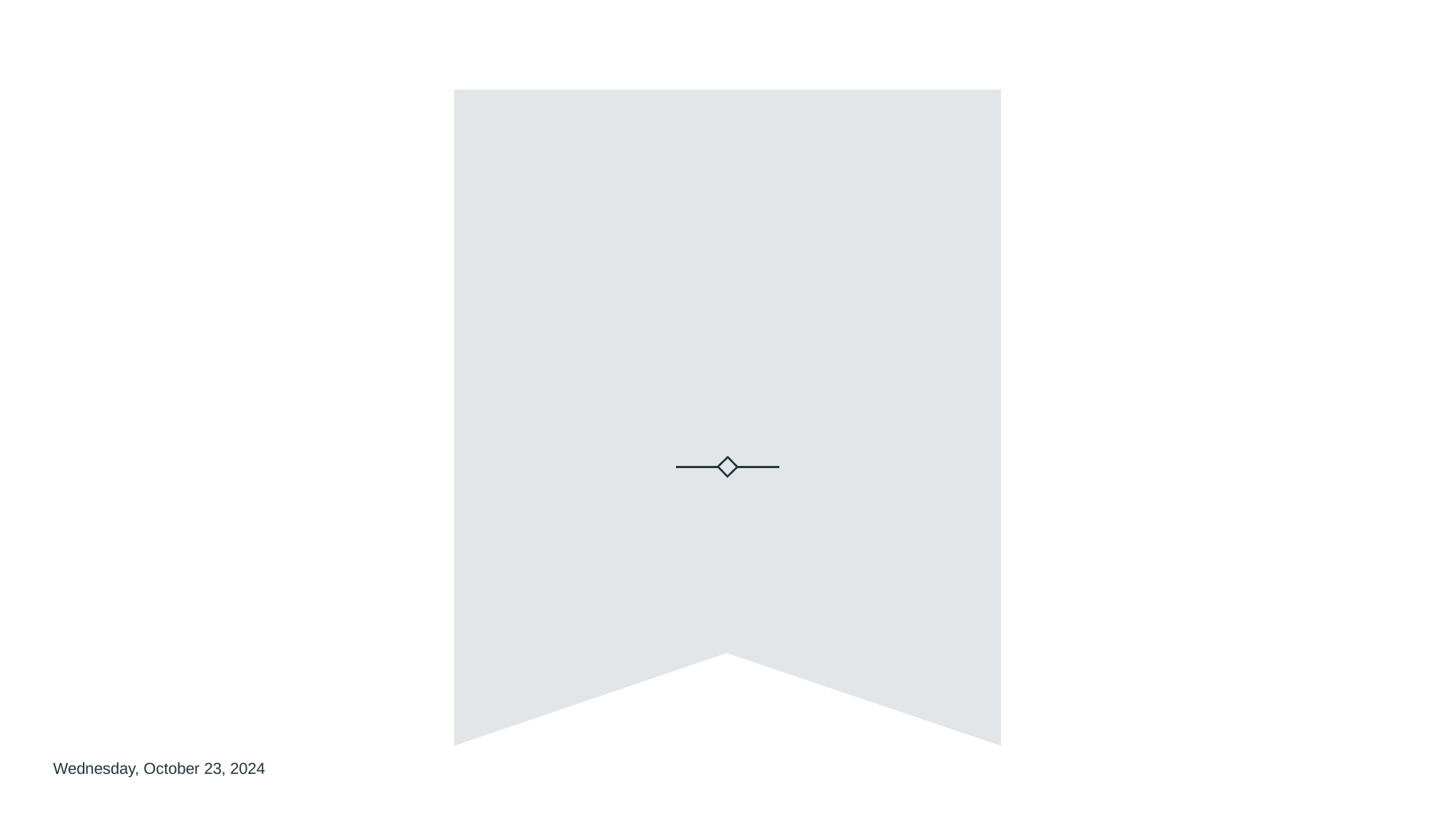

#

Wednesday, October 23, 2024
37
Bhavya Kapoor & Balkrishnan Venkiteswaran